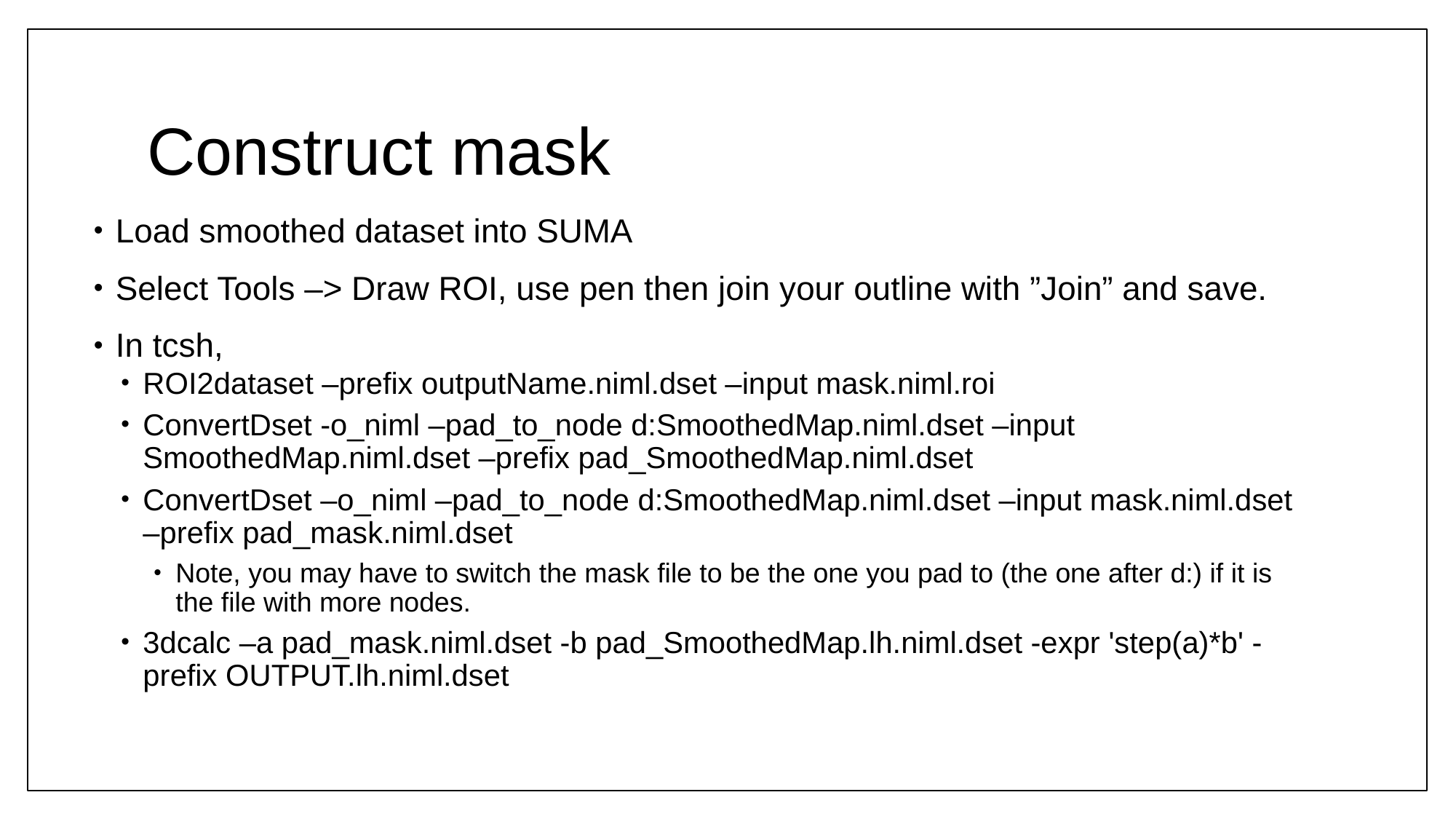

# Construct mask
Load smoothed dataset into SUMA
Select Tools –> Draw ROI, use pen then join your outline with ”Join” and save.
In tcsh,
ROI2dataset –prefix outputName.niml.dset –input mask.niml.roi
ConvertDset -o_niml –pad_to_node d:SmoothedMap.niml.dset –input SmoothedMap.niml.dset –prefix pad_SmoothedMap.niml.dset
ConvertDset –o_niml –pad_to_node d:SmoothedMap.niml.dset –input mask.niml.dset –prefix pad_mask.niml.dset
Note, you may have to switch the mask file to be the one you pad to (the one after d:) if it is the file with more nodes.
3dcalc –a pad_mask.niml.dset -b pad_SmoothedMap.lh.niml.dset -expr 'step(a)*b' -prefix OUTPUT.lh.niml.dset